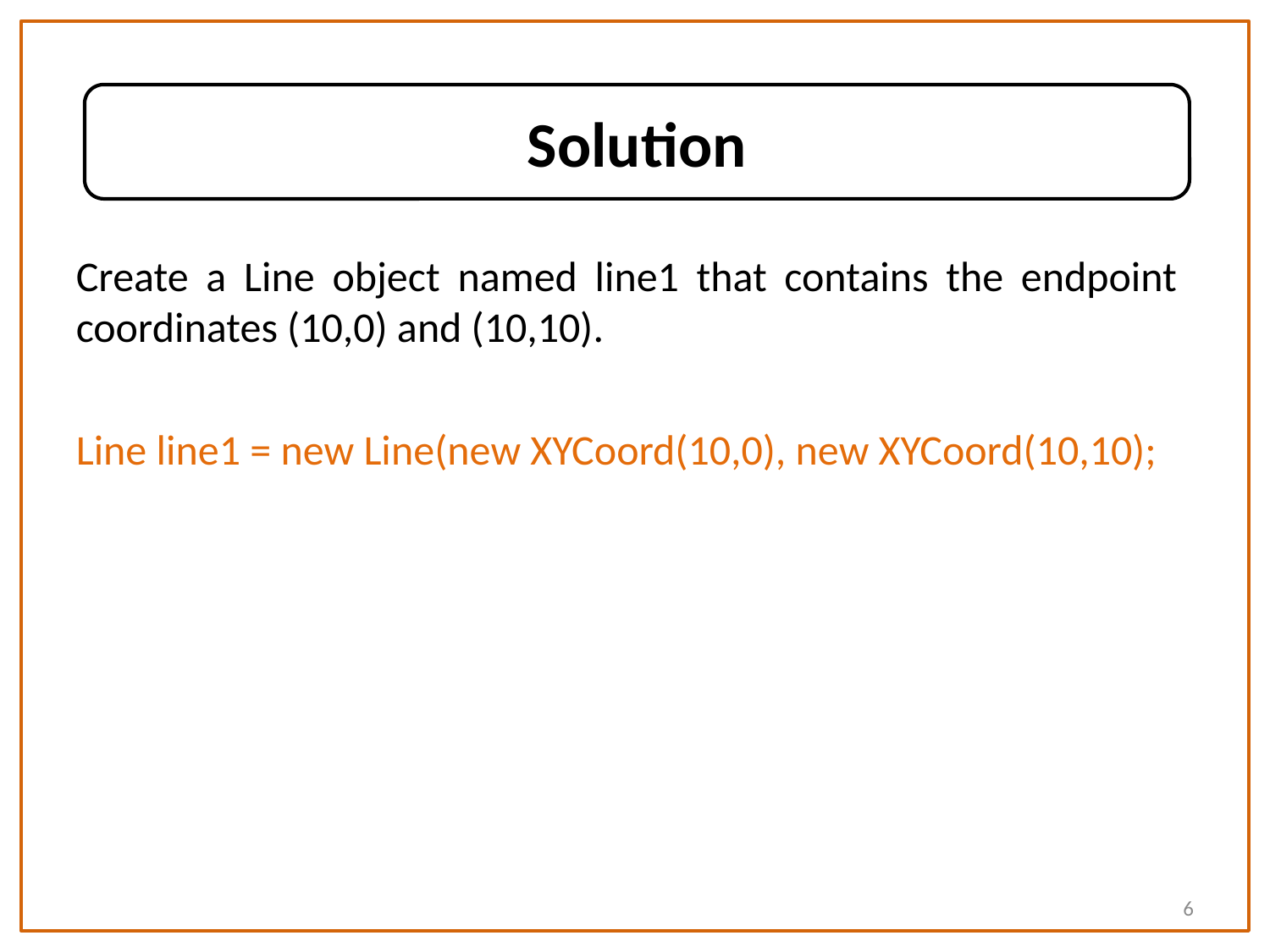

Solution

Create a Line object named line1 that contains the endpoint coordinates (10,0) and (10,10).

Line line1 = new Line(new XYCoord(10,0), new XYCoord(10,10);
6